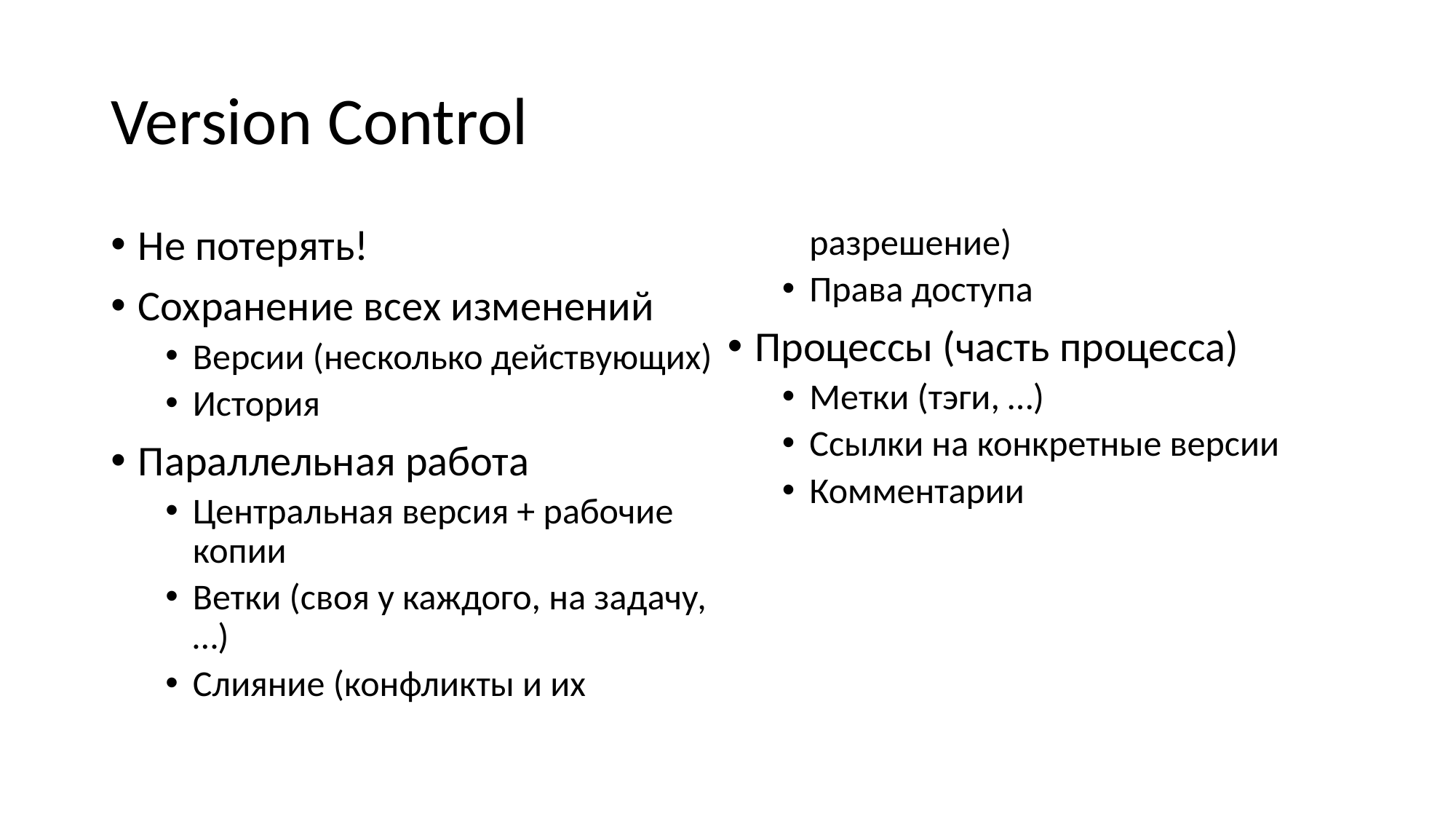

# Version Control
Не потерять!
Сохранение всех изменений
Версии (несколько действующих)
История
Параллельная работа
Центральная версия + рабочие копии
Ветки (своя у каждого, на задачу, …)
Слияние (конфликты и их разрешение)
Права доступа
Процессы (часть процесса)
Метки (тэги, …)
Ссылки на конкретные версии
Комментарии